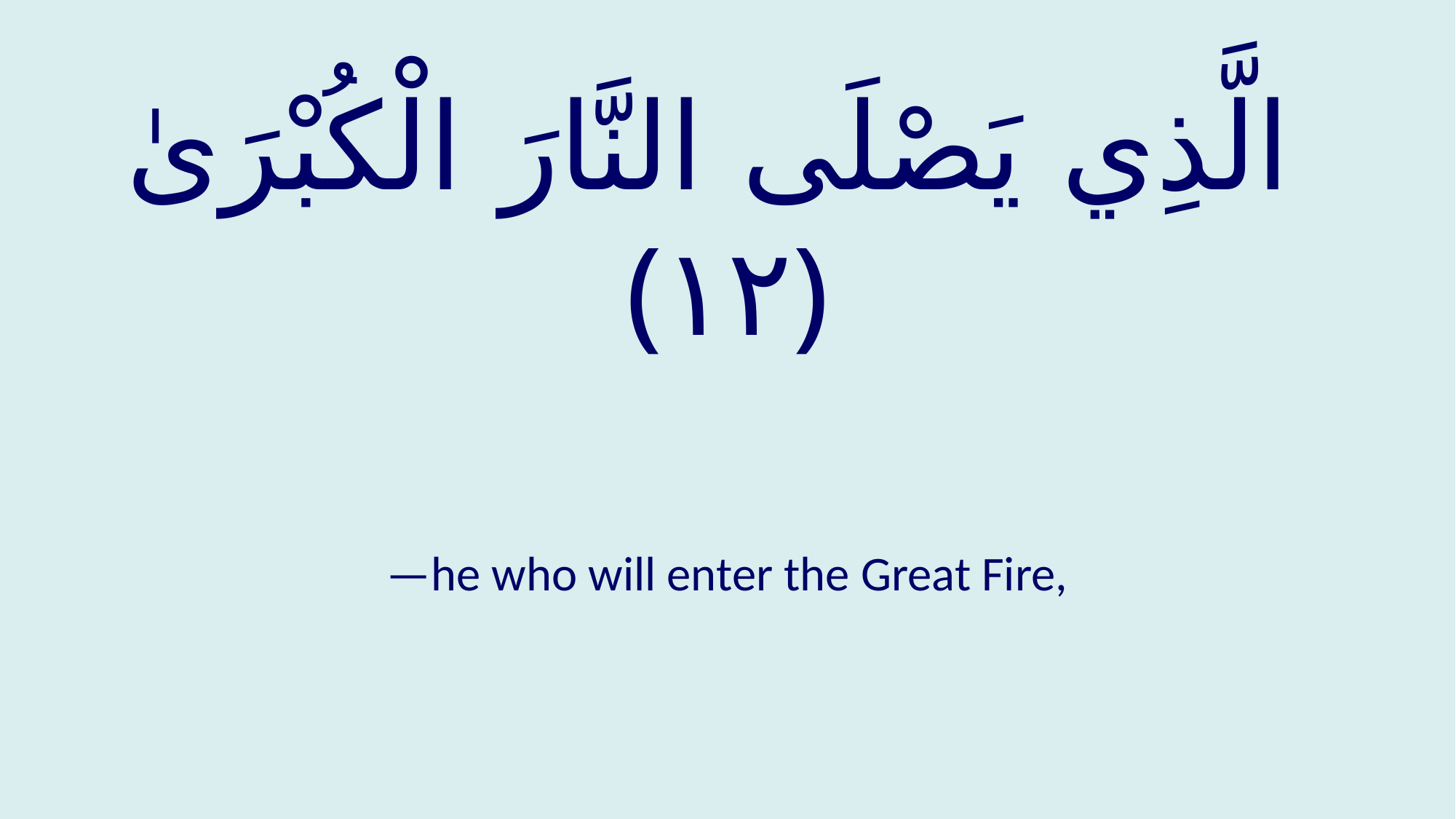

# ‏ الَّذِي يَصْلَى النَّارَ الْكُبْرَىٰ ‎﴿١٢﴾‏
—he who will enter the Great Fire,